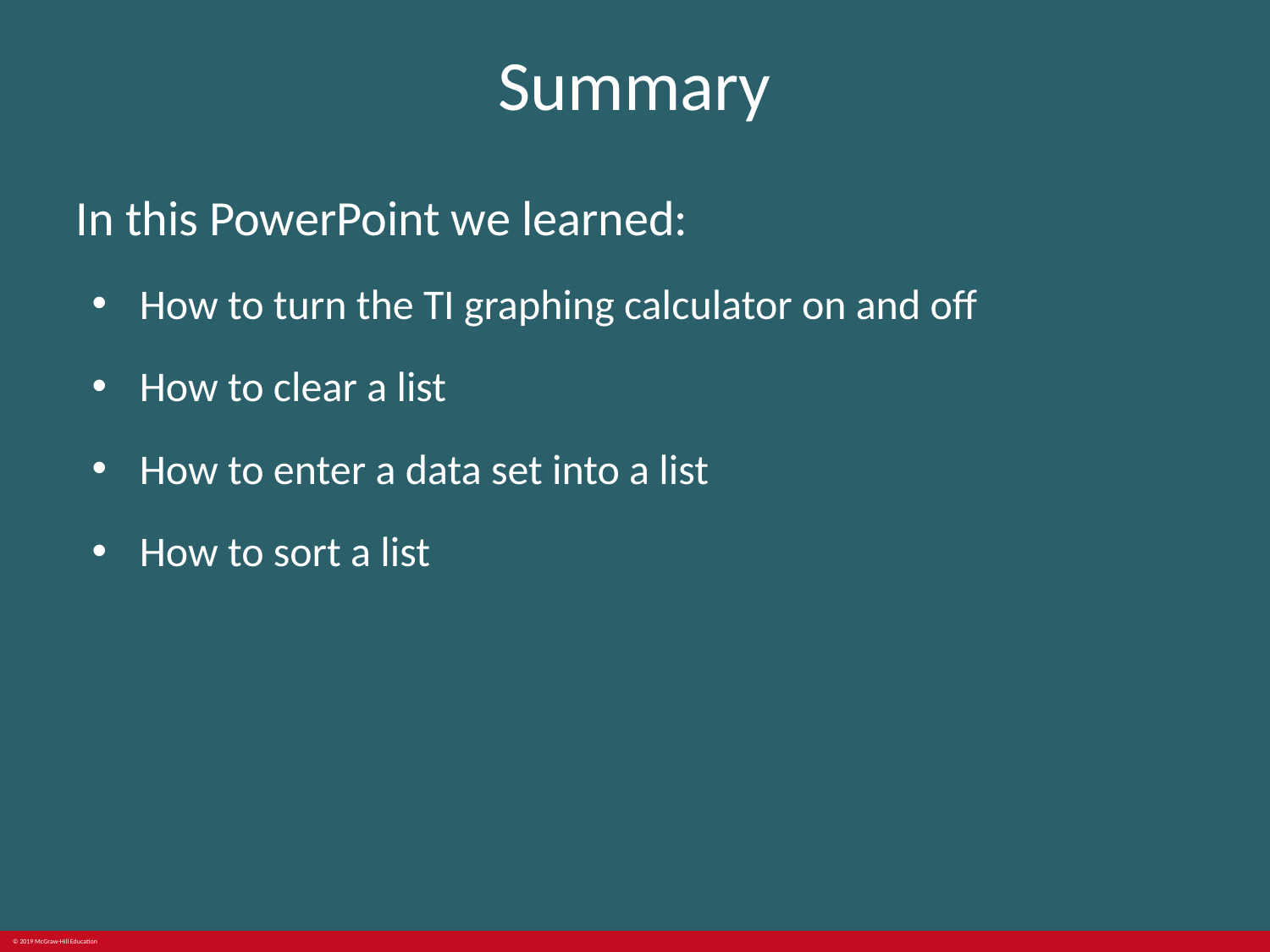

# Summary
In this PowerPoint we learned:
How to turn the TI graphing calculator on and off
How to clear a list
How to enter a data set into a list
How to sort a list